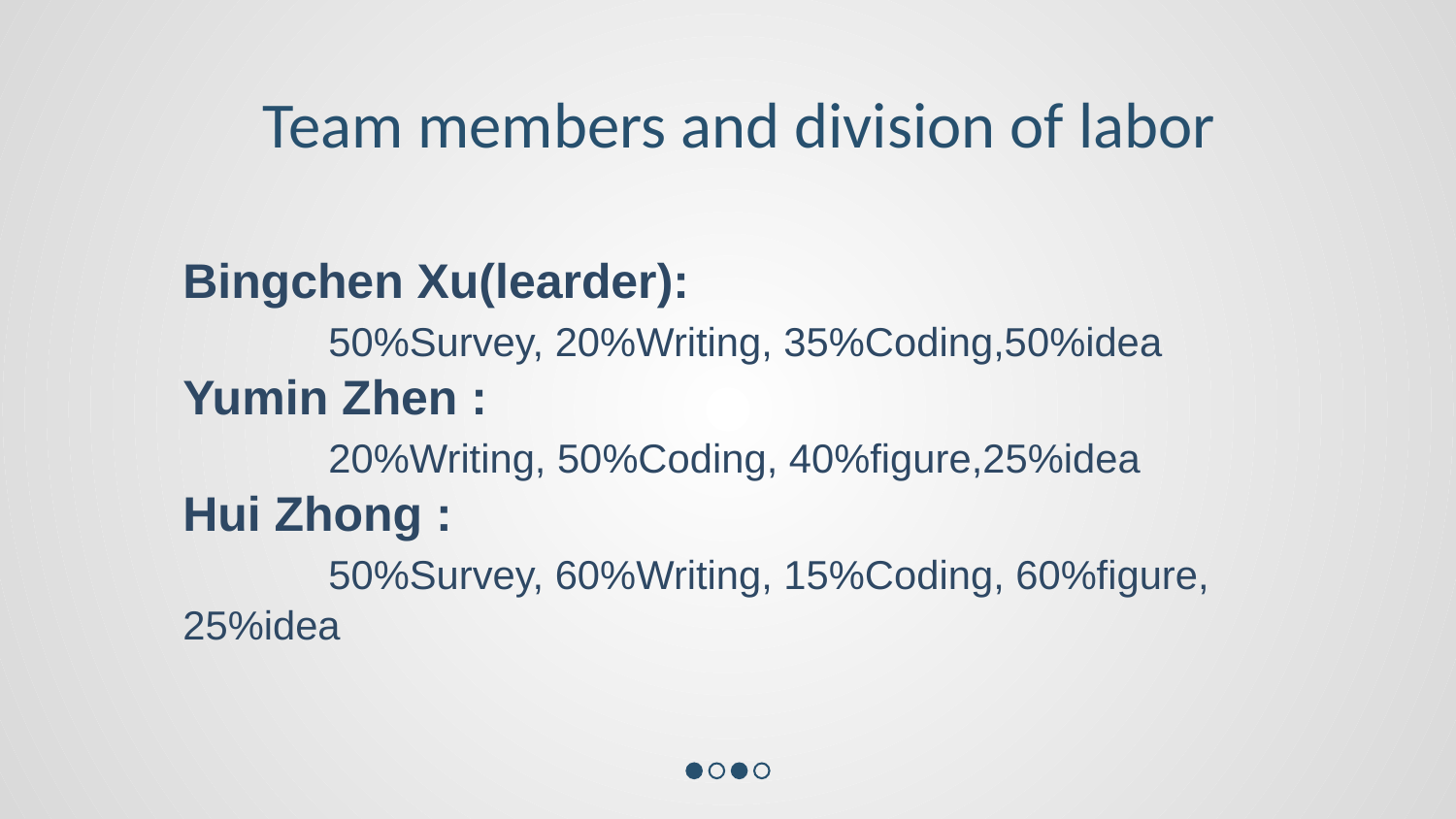

Team members and division of labor
Bingchen Xu(learder):
	50%Survey, 20%Writing, 35%Coding,50%idea
Yumin Zhen :
	20%Writing, 50%Coding, 40%figure,25%idea
Hui Zhong :
	50%Survey, 60%Writing, 15%Coding, 60%figure, 25%idea